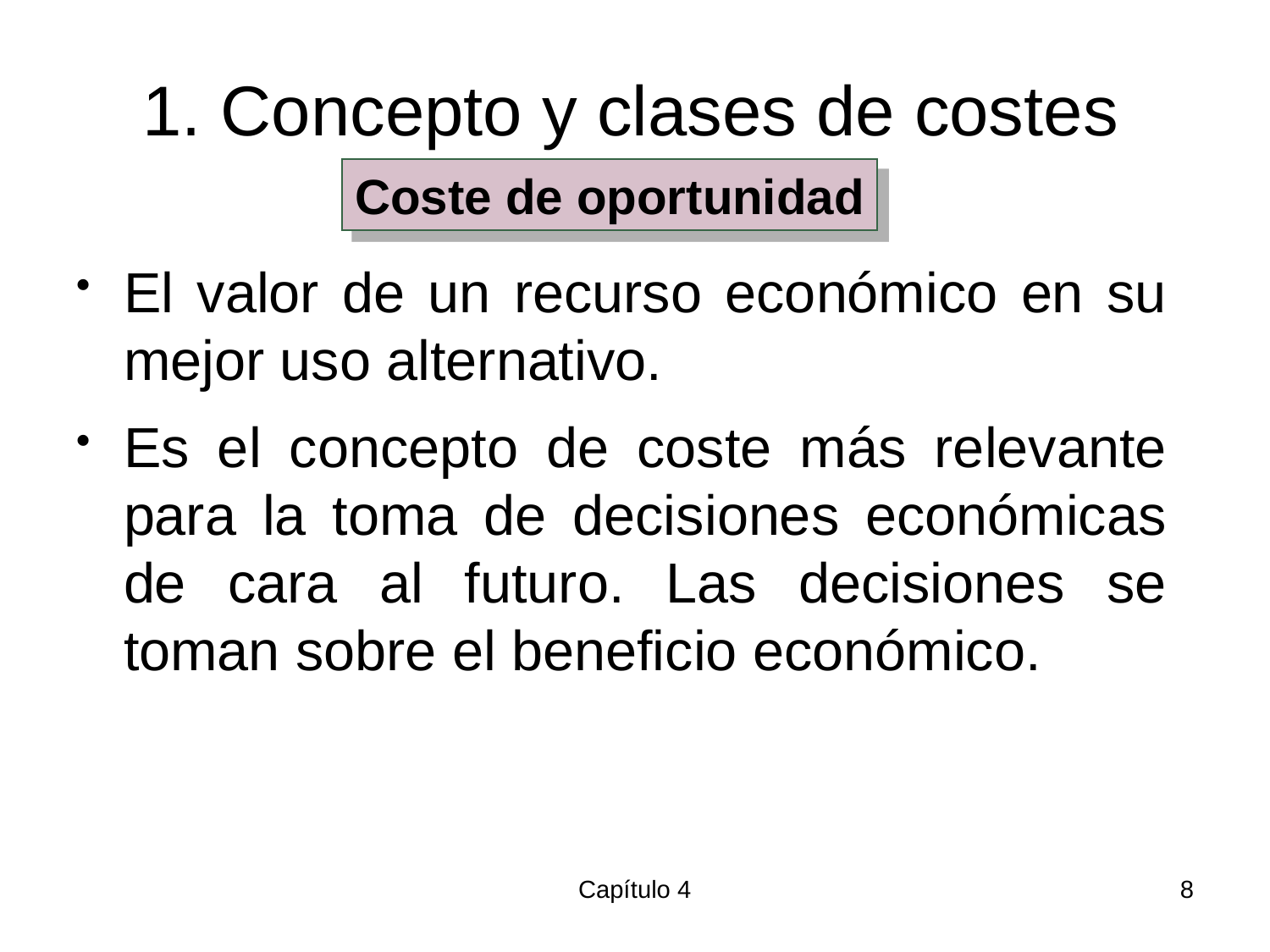

# 1. Concepto y clases de costes
Coste de oportunidad
El valor de un recurso económico en su mejor uso alternativo.
Es el concepto de coste más relevante para la toma de decisiones económicas de cara al futuro. Las decisiones se toman sobre el beneficio económico.

Capítulo 4
8